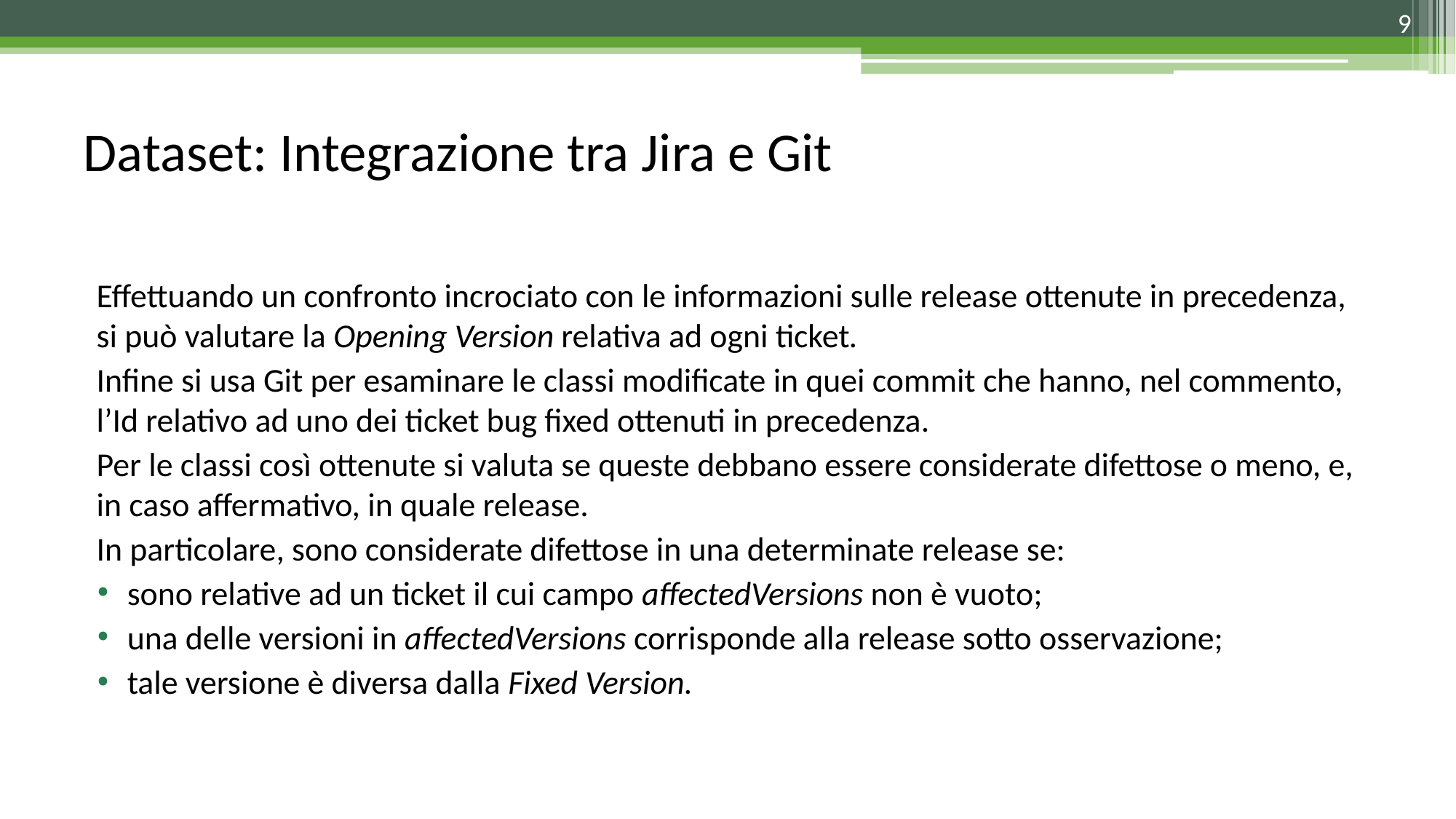

9
# Dataset: Integrazione tra Jira e Git
Effettuando un confronto incrociato con le informazioni sulle release ottenute in precedenza, si può valutare la Opening Version relativa ad ogni ticket.
Infine si usa Git per esaminare le classi modificate in quei commit che hanno, nel commento, l’Id relativo ad uno dei ticket bug fixed ottenuti in precedenza.
Per le classi così ottenute si valuta se queste debbano essere considerate difettose o meno, e, in caso affermativo, in quale release.
In particolare, sono considerate difettose in una determinate release se:
sono relative ad un ticket il cui campo affectedVersions non è vuoto;
una delle versioni in affectedVersions corrisponde alla release sotto osservazione;
tale versione è diversa dalla Fixed Version.